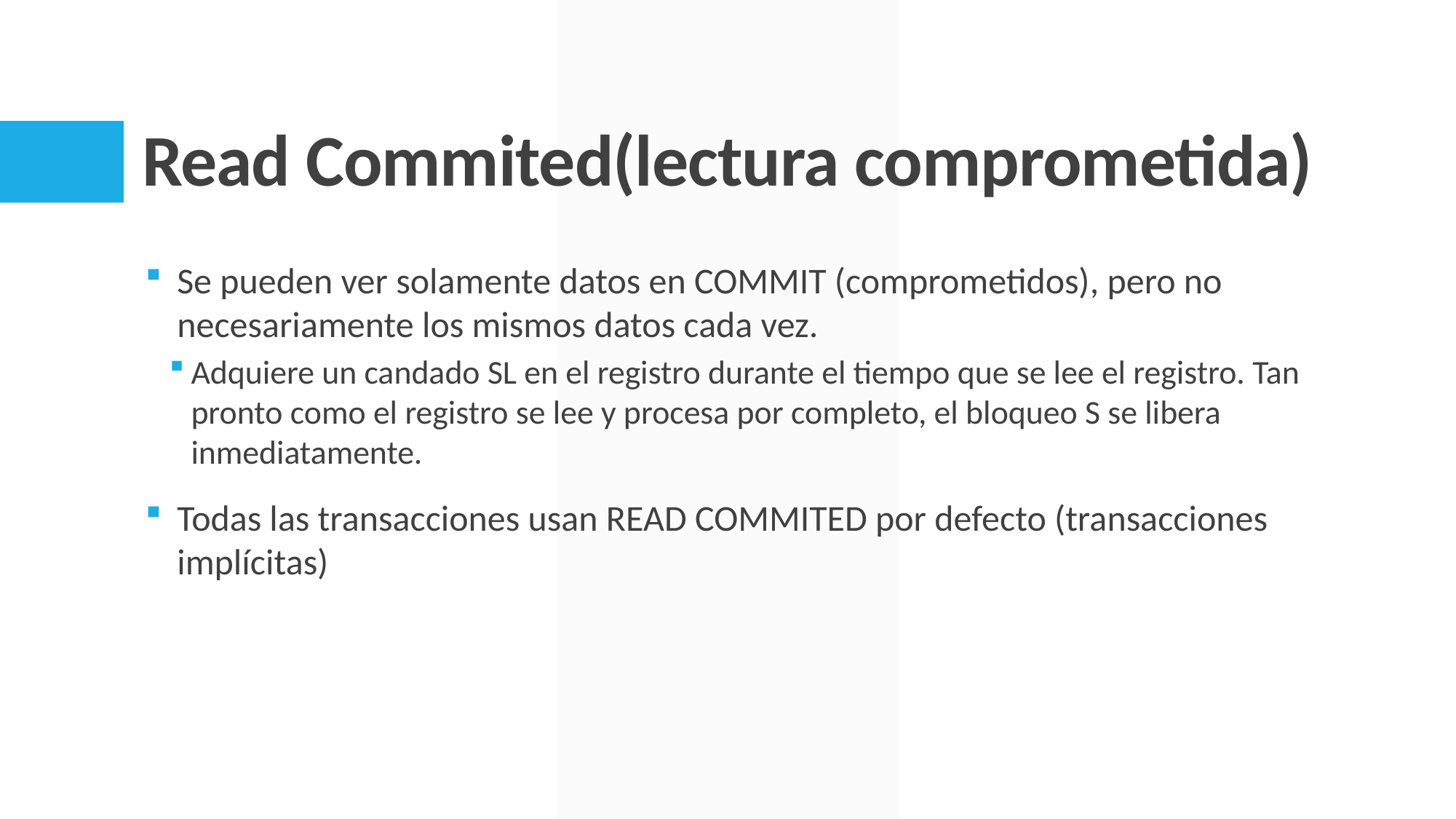

# Read Commited(lectura comprometida)
Se pueden ver solamente datos en COMMIT (comprometidos), pero no necesariamente los mismos datos cada vez.
Adquiere un candado SL en el registro durante el tiempo que se lee el registro. Tan pronto como el registro se lee y procesa por completo, el bloqueo S se libera inmediatamente.
Todas las transacciones usan READ COMMITED por defecto (transacciones implícitas)